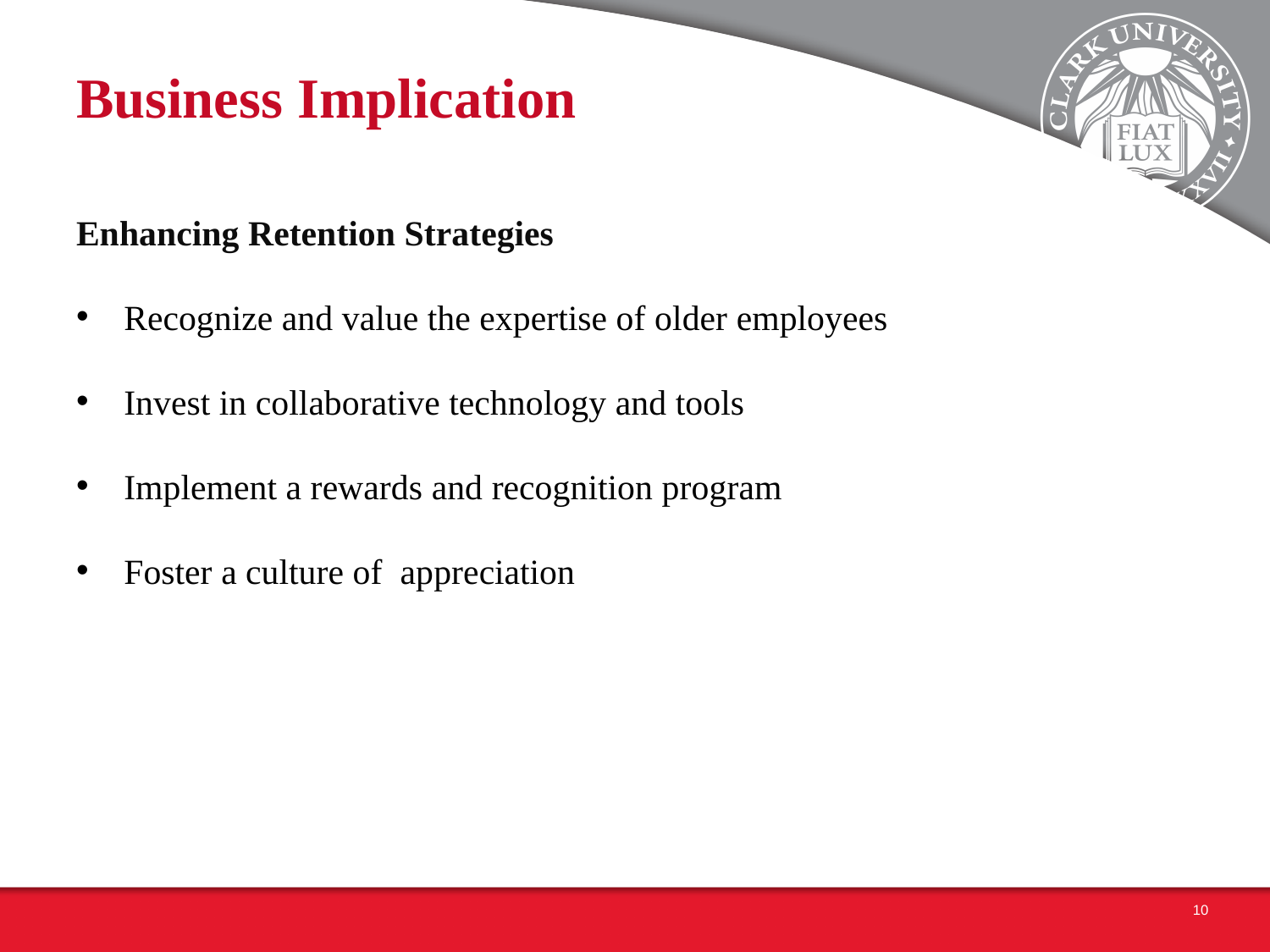

# Business Implication
Enhancing Retention Strategies

Recognize and value the expertise of older employees

Invest in collaborative technology and tools

Implement a rewards and recognition program

Foster a culture of  appreciation
10